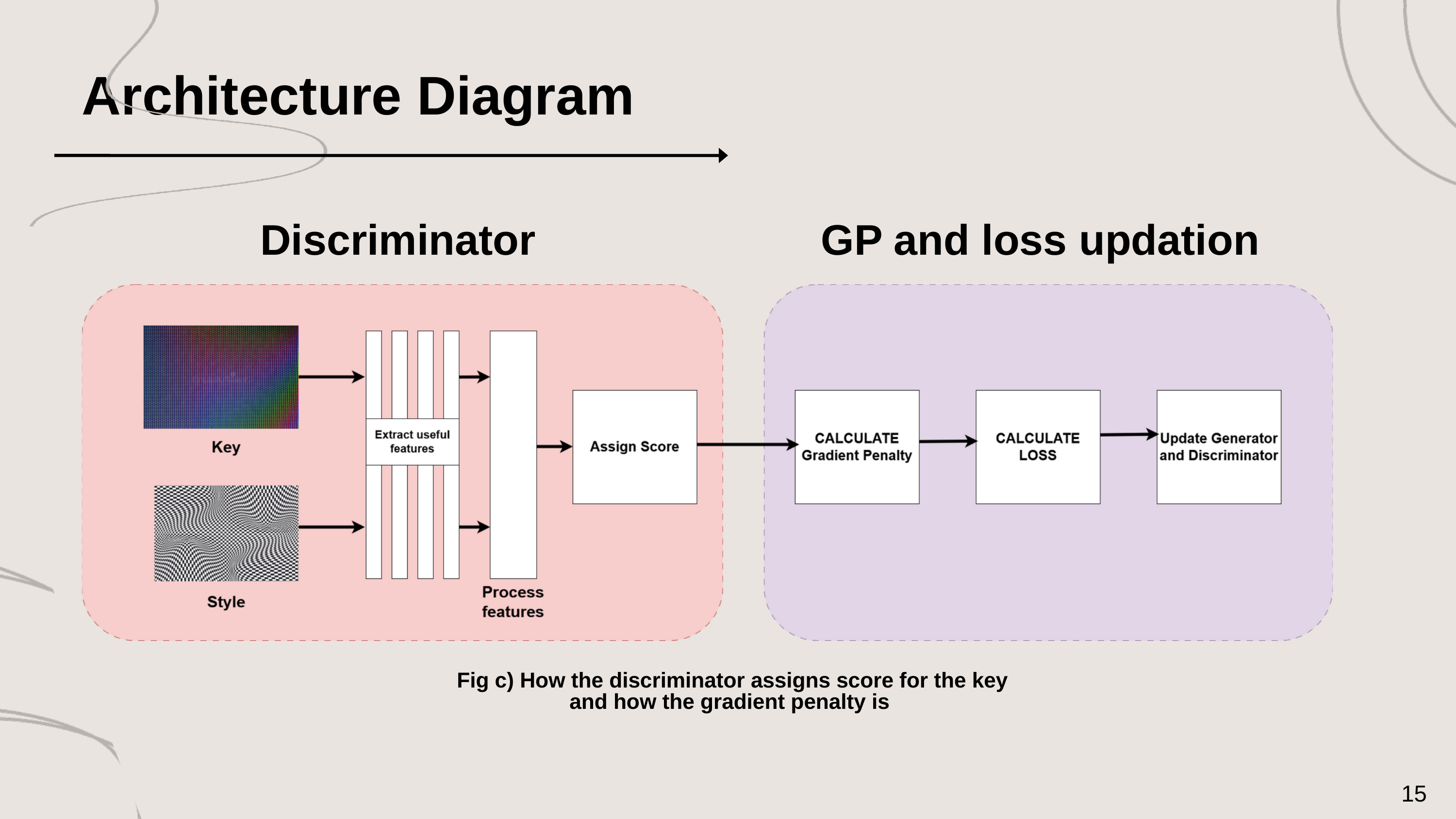

Architecture Diagram

Discriminator
GP and loss updation

Fig c) How the discriminator assigns score for the key and how the gradient penalty is
15